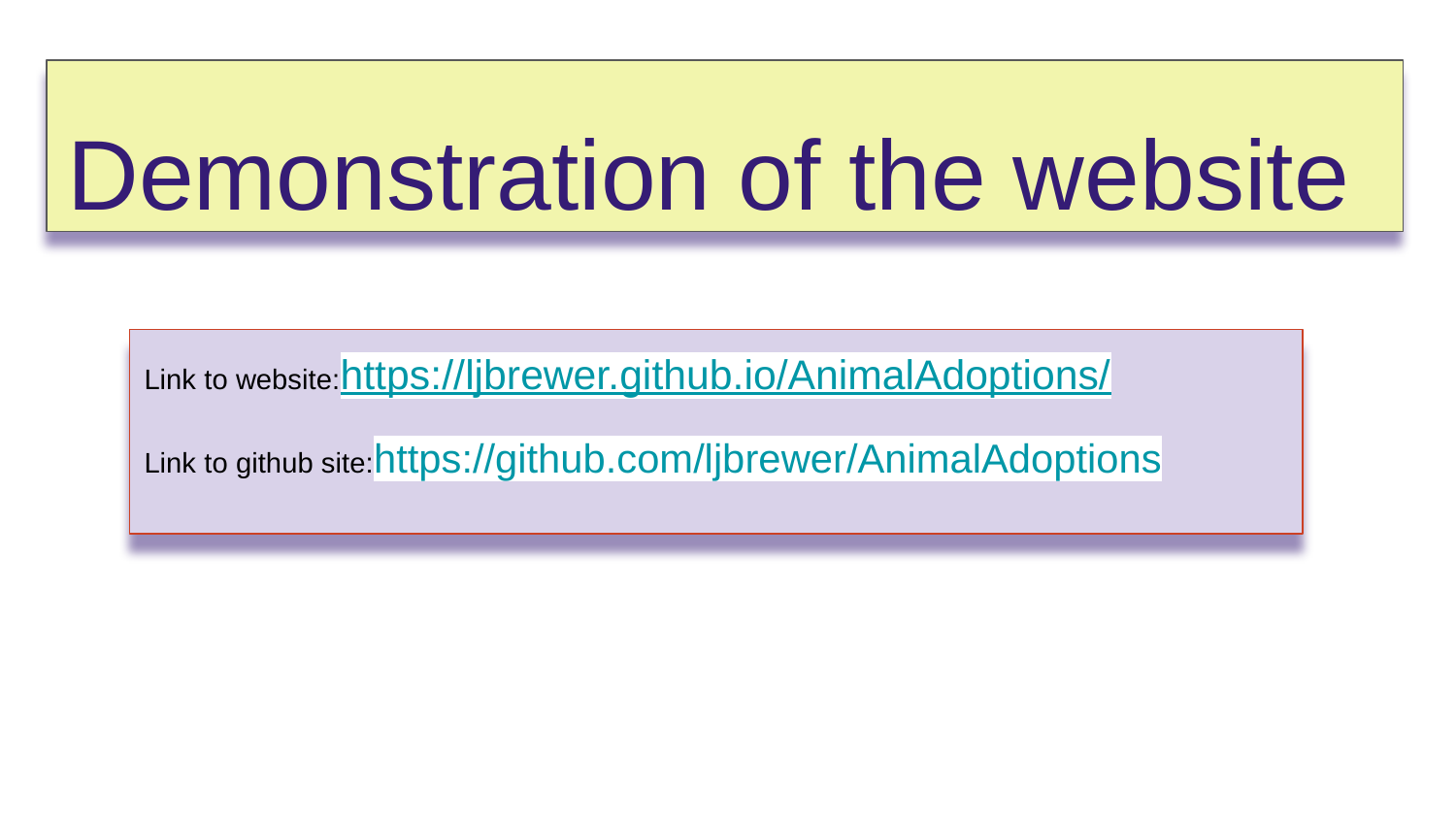

Demonstration of the website
Link to website:https://ljbrewer.github.io/AnimalAdoptions/

Link to github site:https://github.com/ljbrewer/AnimalAdoptions